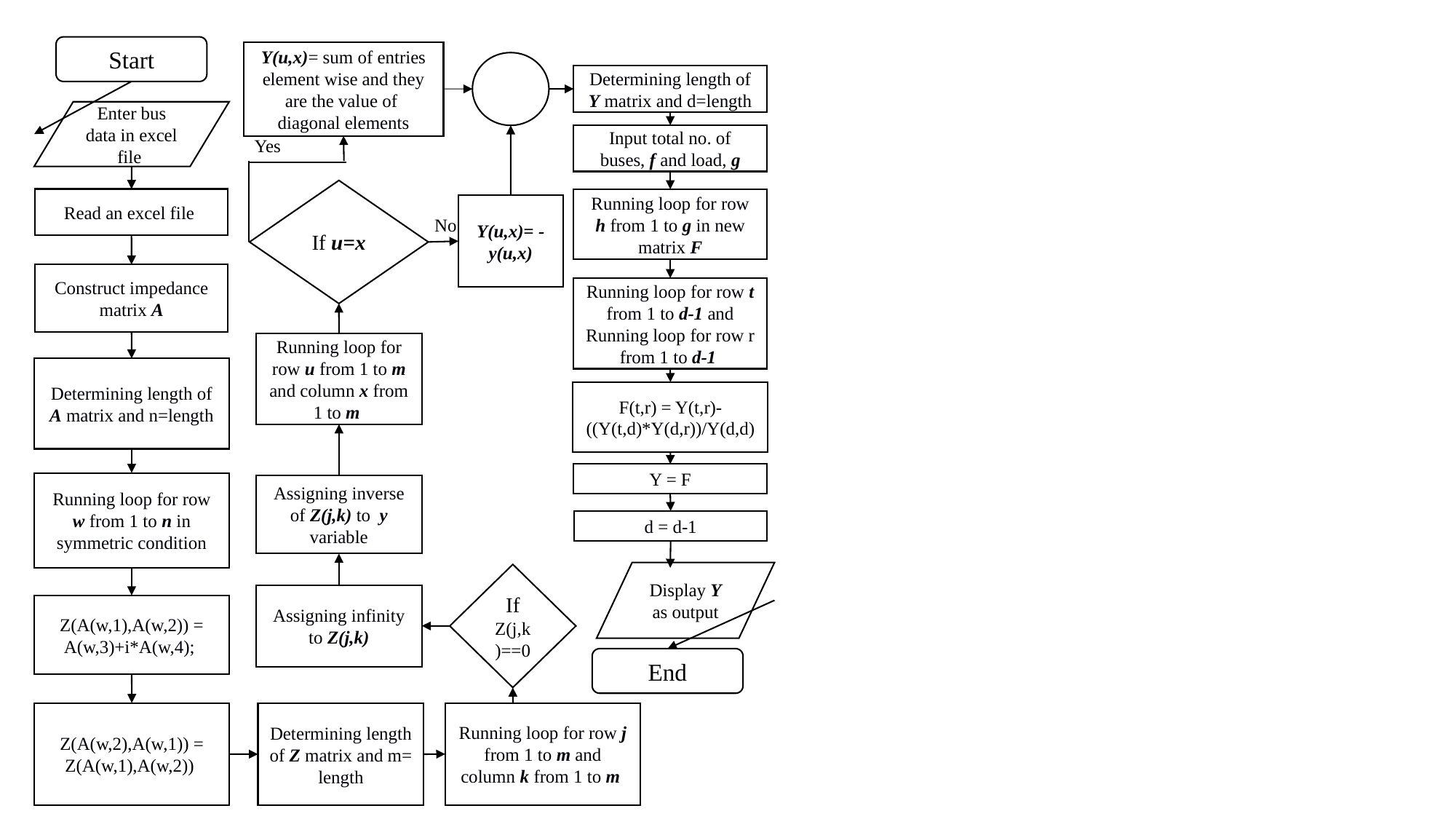

Start
Y(u,x)= sum of entries element wise and they are the value of  diagonal elements

Determining length of Y matrix and d=length
Enter bus data in excel file
Input total no. of buses, f and load, g
Yes
If u=x
Read an excel file
Running loop for row h from 1 to g in new matrix F
Y(u,x)= -y(u,x)
No
Construct impedance matrix A
Running loop for row t from 1 to d-1 and Running loop for row r from 1 to d-1
Running loop for row u from 1 to m and column x from 1 to m
Determining length of A matrix and n=length
F(t,r) = Y(t,r)-((Y(t,d)*Y(d,r))/Y(d,d)
Y = F
Running loop for row w from 1 to n in symmetric condition
Assigning inverse of Z(j,k) to  y variable
d = d-1
Display Y as output
If Z(j,k)==0
Assigning infinity to Z(j,k)
Z(A(w,1),A(w,2)) = A(w,3)+i*A(w,4);
End
Z(A(w,2),A(w,1)) = Z(A(w,1),A(w,2))
Determining length of Z matrix and m= length
Running loop for row j from 1 to m and column k from 1 to m